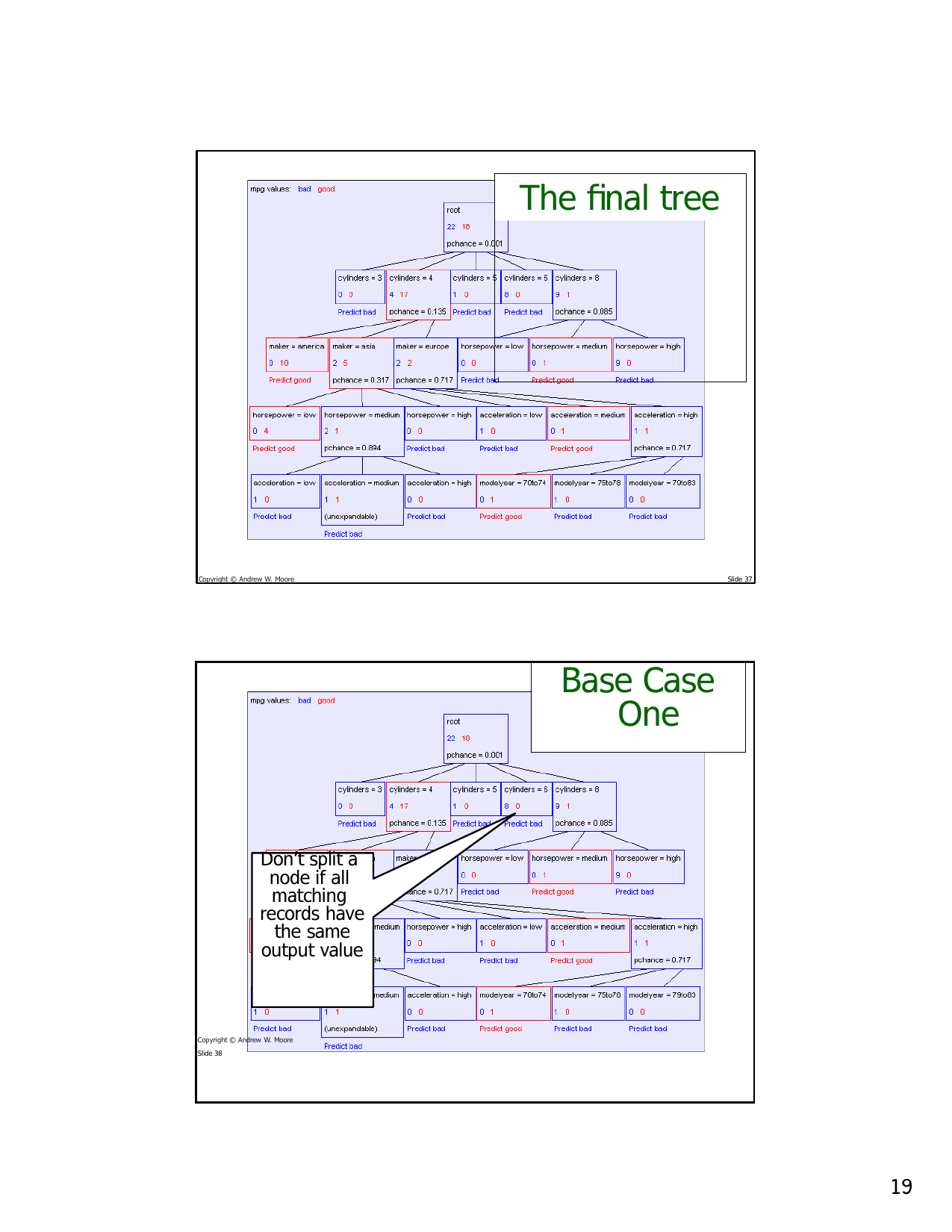

Copyright © Andrew W. Moore	Slide 37

# The final tree

|  | Base Case One |  |
| --- | --- | --- |
| Don’t split a node if all matching records have the same output value Copyright © Andrew W. Moore Slide 38 |  |  |

19